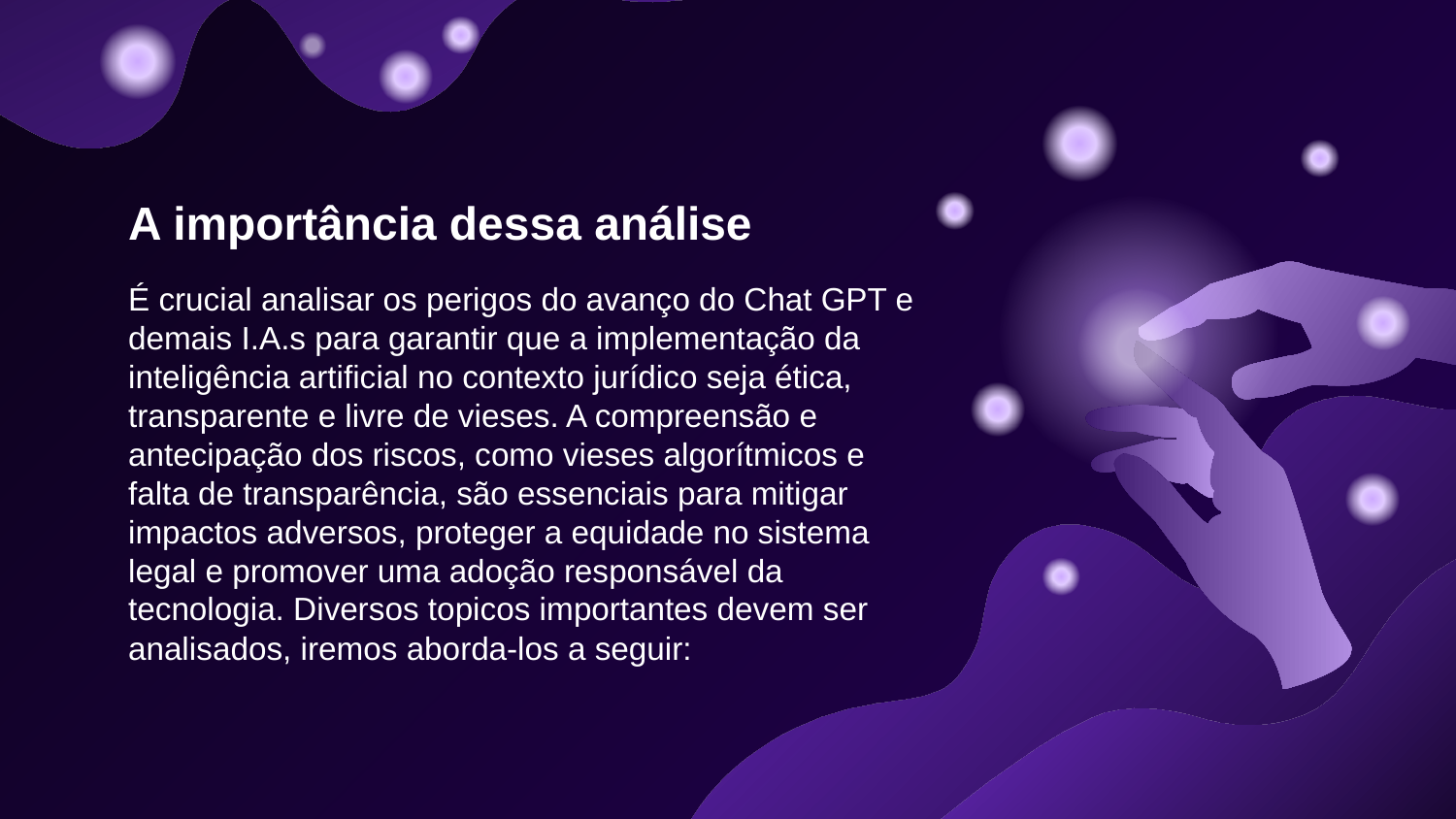

# A importância dessa análise
É crucial analisar os perigos do avanço do Chat GPT e demais I.A.s para garantir que a implementação da inteligência artificial no contexto jurídico seja ética, transparente e livre de vieses. A compreensão e antecipação dos riscos, como vieses algorítmicos e falta de transparência, são essenciais para mitigar impactos adversos, proteger a equidade no sistema legal e promover uma adoção responsável da tecnologia. Diversos topicos importantes devem ser analisados, iremos aborda-los a seguir: